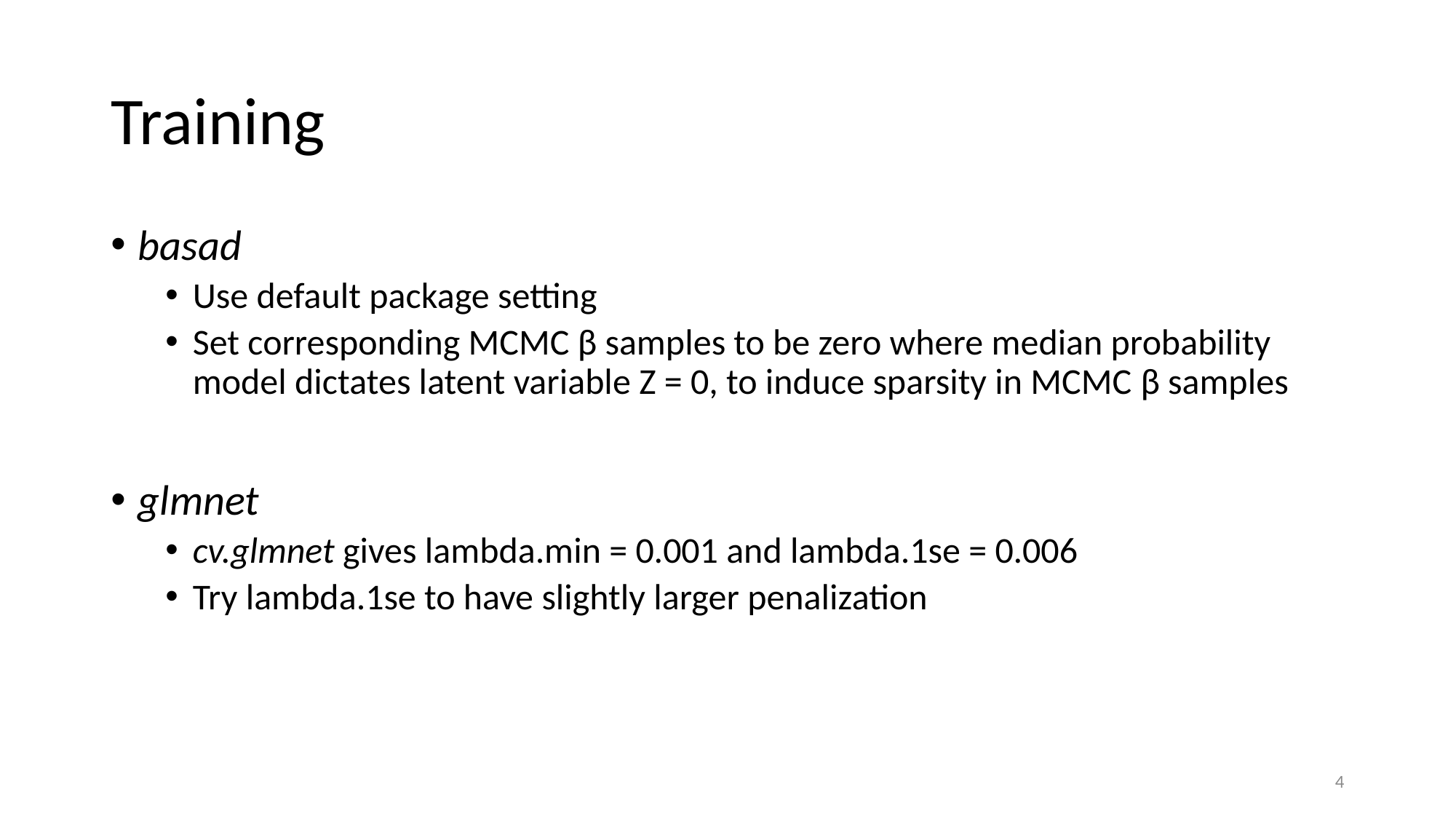

# Training
basad
Use default package setting
Set corresponding MCMC β samples to be zero where median probability model dictates latent variable Z = 0, to induce sparsity in MCMC β samples

glmnet
cv.glmnet gives lambda.min = 0.001 and lambda.1se = 0.006
Try lambda.1se to have slightly larger penalization

4